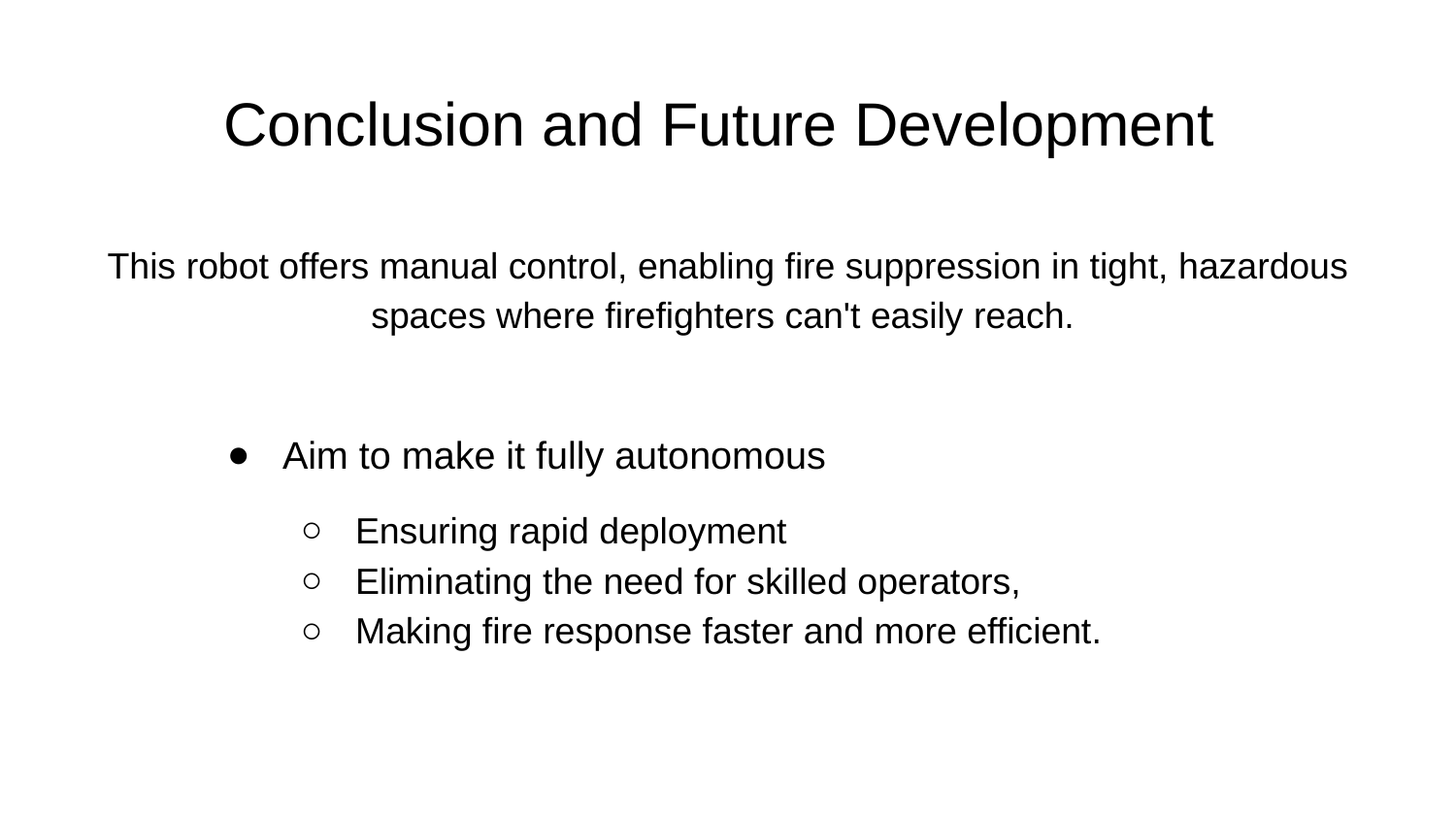

# Conclusion and Future Development
This robot offers manual control, enabling fire suppression in tight, hazardous spaces where firefighters can't easily reach.
Aim to make it fully autonomous
Ensuring rapid deployment
Eliminating the need for skilled operators,
Making fire response faster and more efficient.